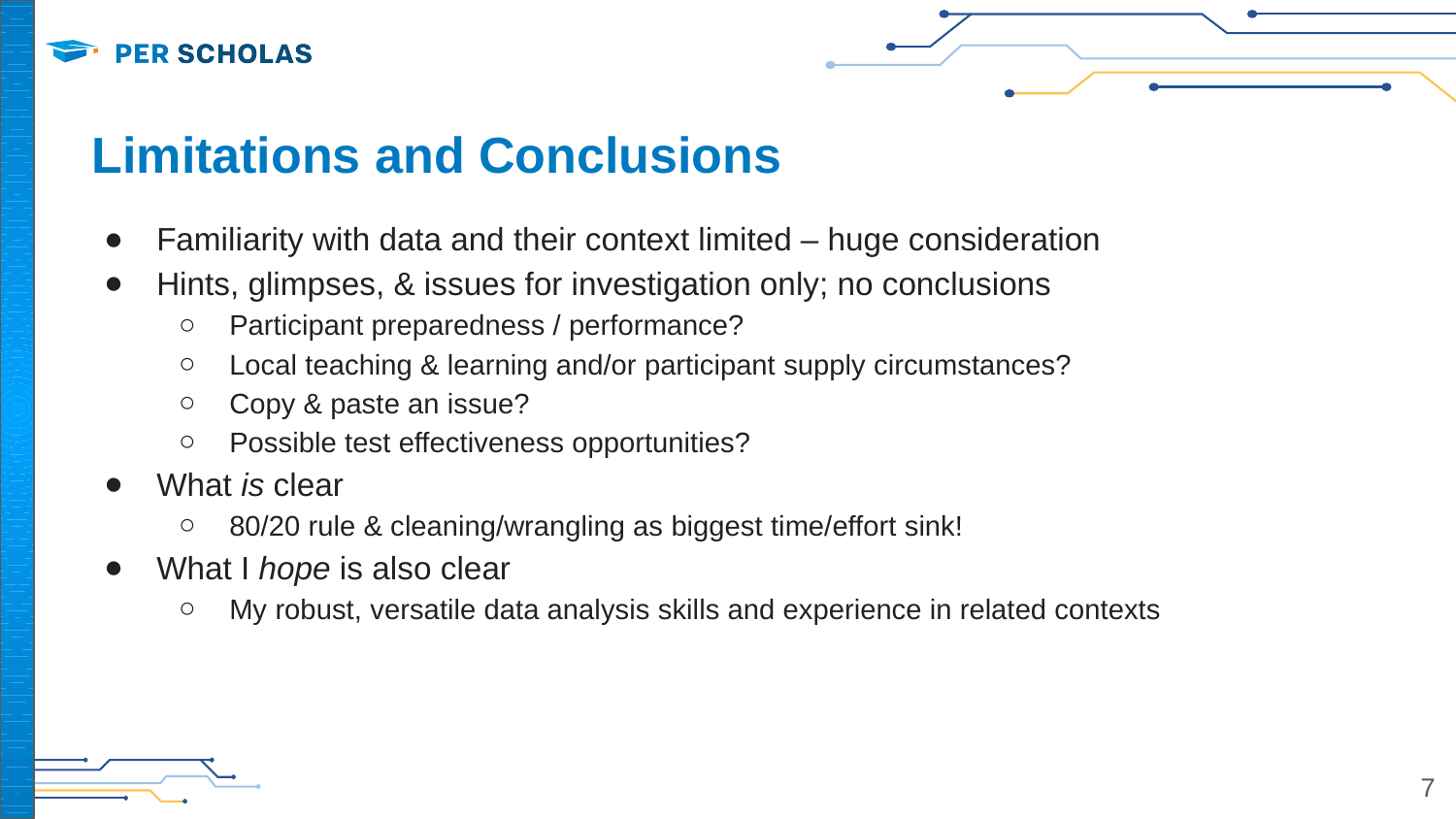

# Limitations and Conclusions
Familiarity with data and their context limited – huge consideration
Hints, glimpses, & issues for investigation only; no conclusions
Participant preparedness / performance?
Local teaching & learning and/or participant supply circumstances?
Copy & paste an issue?
Possible test effectiveness opportunities?
What is clear
80/20 rule & cleaning/wrangling as biggest time/effort sink!
What I hope is also clear
My robust, versatile data analysis skills and experience in related contexts
7